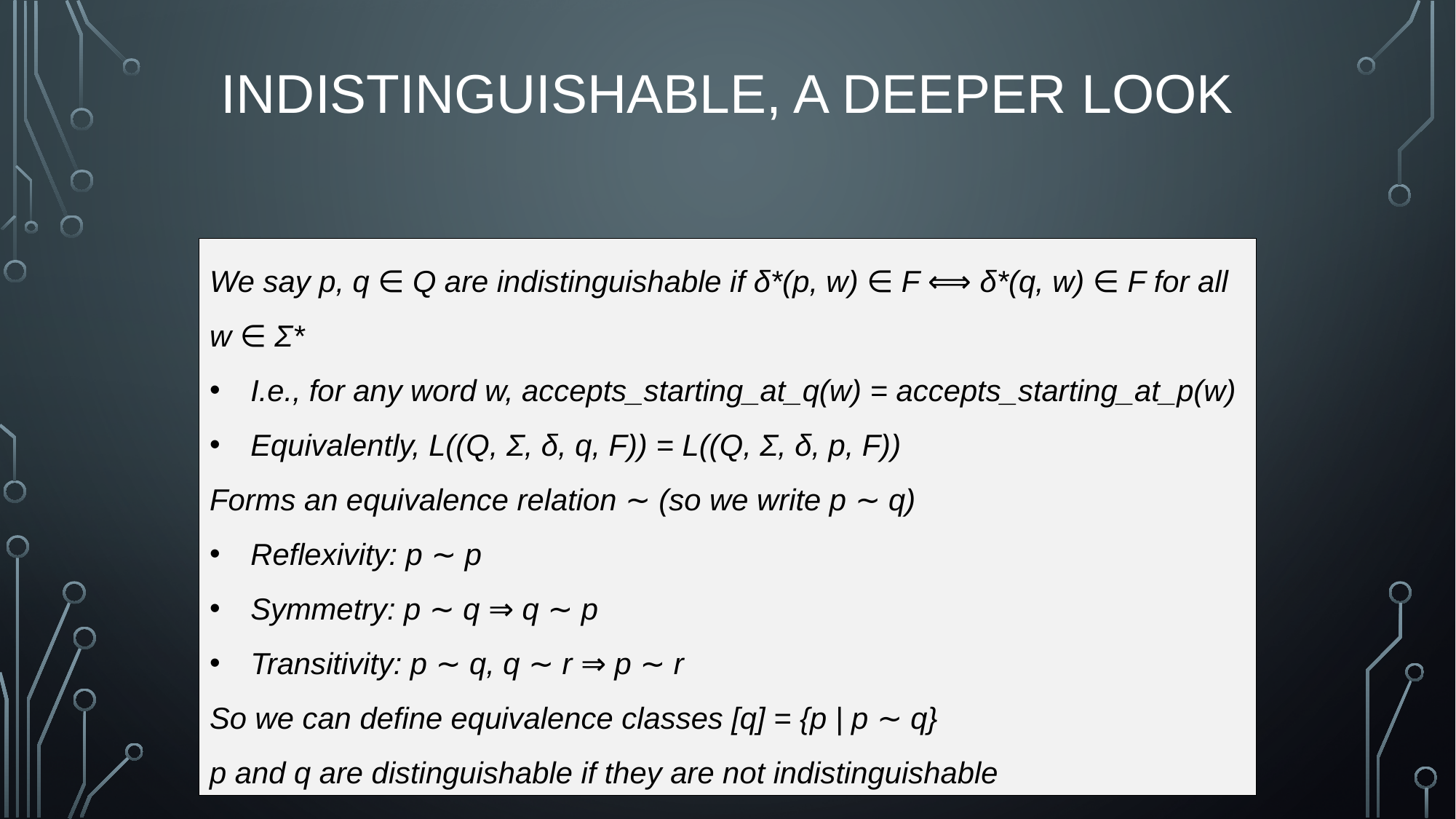

# Indistinguishable, a deeper look
We say p, q ∈ Q are indistinguishable if δ*(p, w) ∈ F ⟺ δ*(q, w) ∈ F for all w ∈ Σ*
I.e., for any word w, accepts_starting_at_q(w) = accepts_starting_at_p(w)
Equivalently, L((Q, Σ, δ, q, F)) = L((Q, Σ, δ, p, F))
Forms an equivalence relation ∼ (so we write p ∼ q)
Reflexivity: p ∼ p
Symmetry: p ∼ q ⇒ q ∼ p
Transitivity: p ∼ q, q ∼ r ⇒ p ∼ r
So we can define equivalence classes [q] = {p | p ∼ q}
p and q are distinguishable if they are not indistinguishable